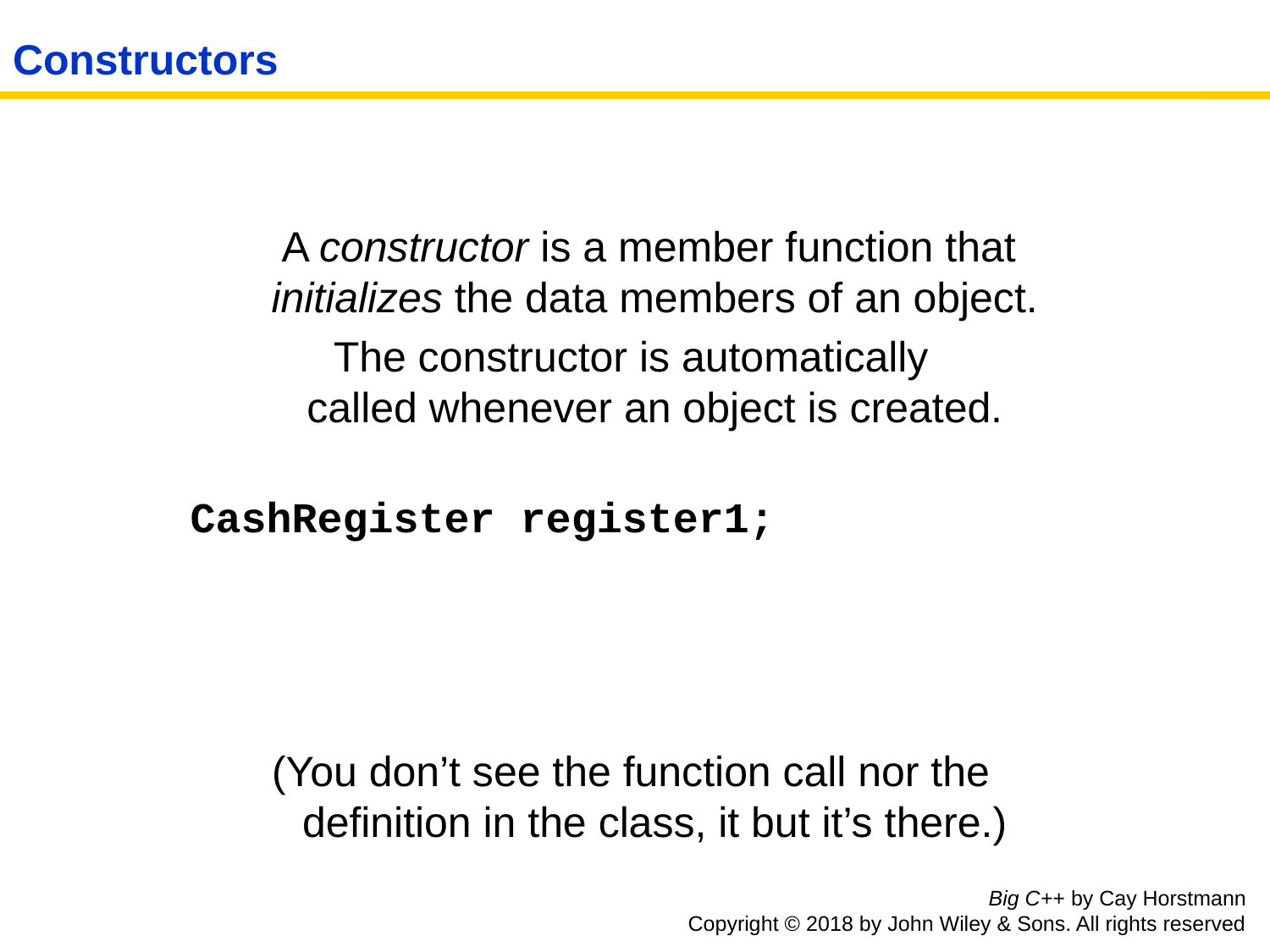

# Constructors

   A constructor is a member function that initializes the data members of an object.
The constructor is automatically
called whenever an object is created.

CashRegister register1;

(You don’t see the function call nor the definition in the class, it but it’s there.)
Big C++ by Cay Horstmann
Copyright © 2018 by John Wiley & Sons. All rights reserved